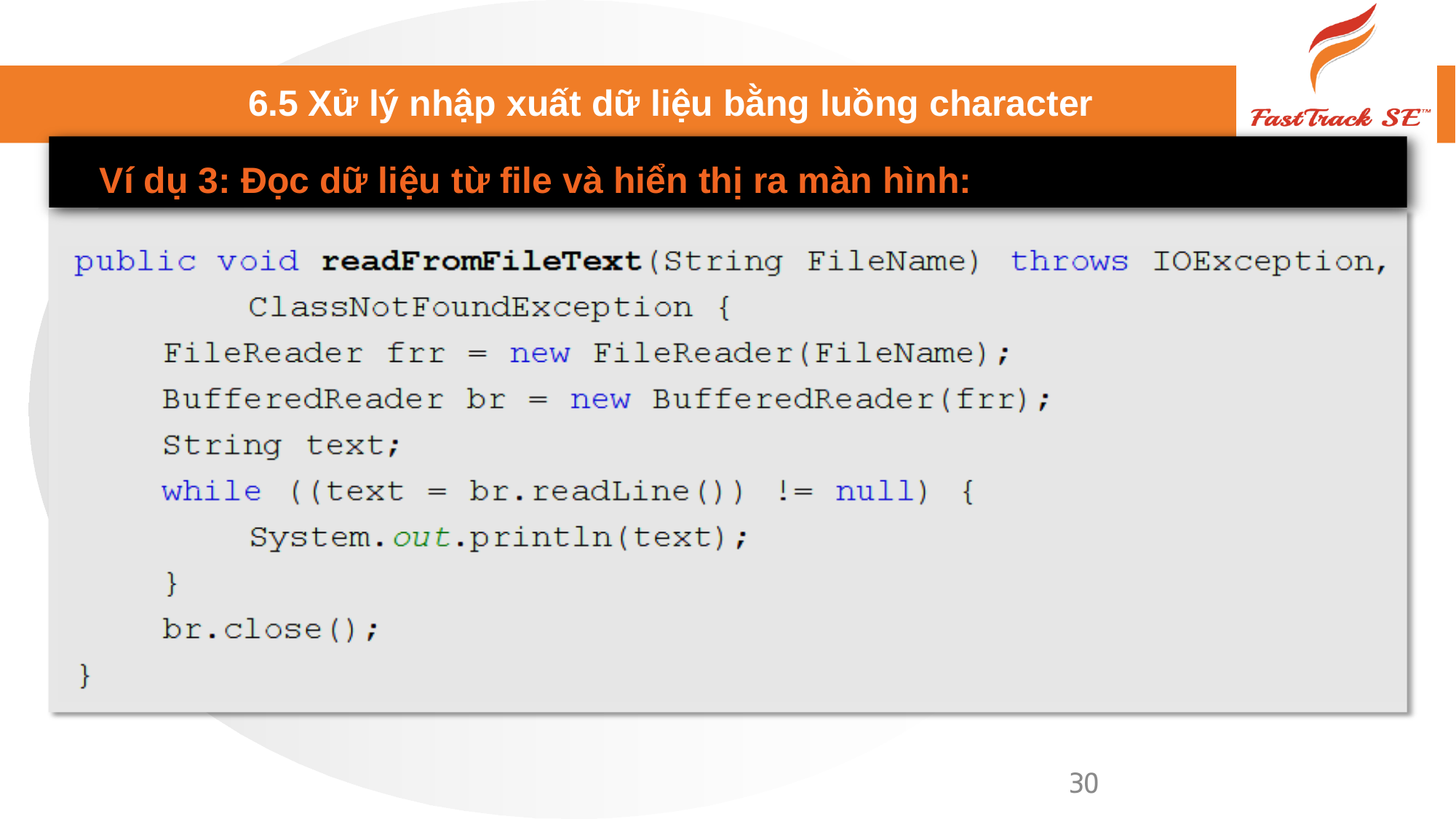

# 6.5 Xử lý nhập xuất dữ liệu bằng luồng character

Ví dụ 3: Đọc dữ liệu từ file và hiển thị ra màn hình:

30